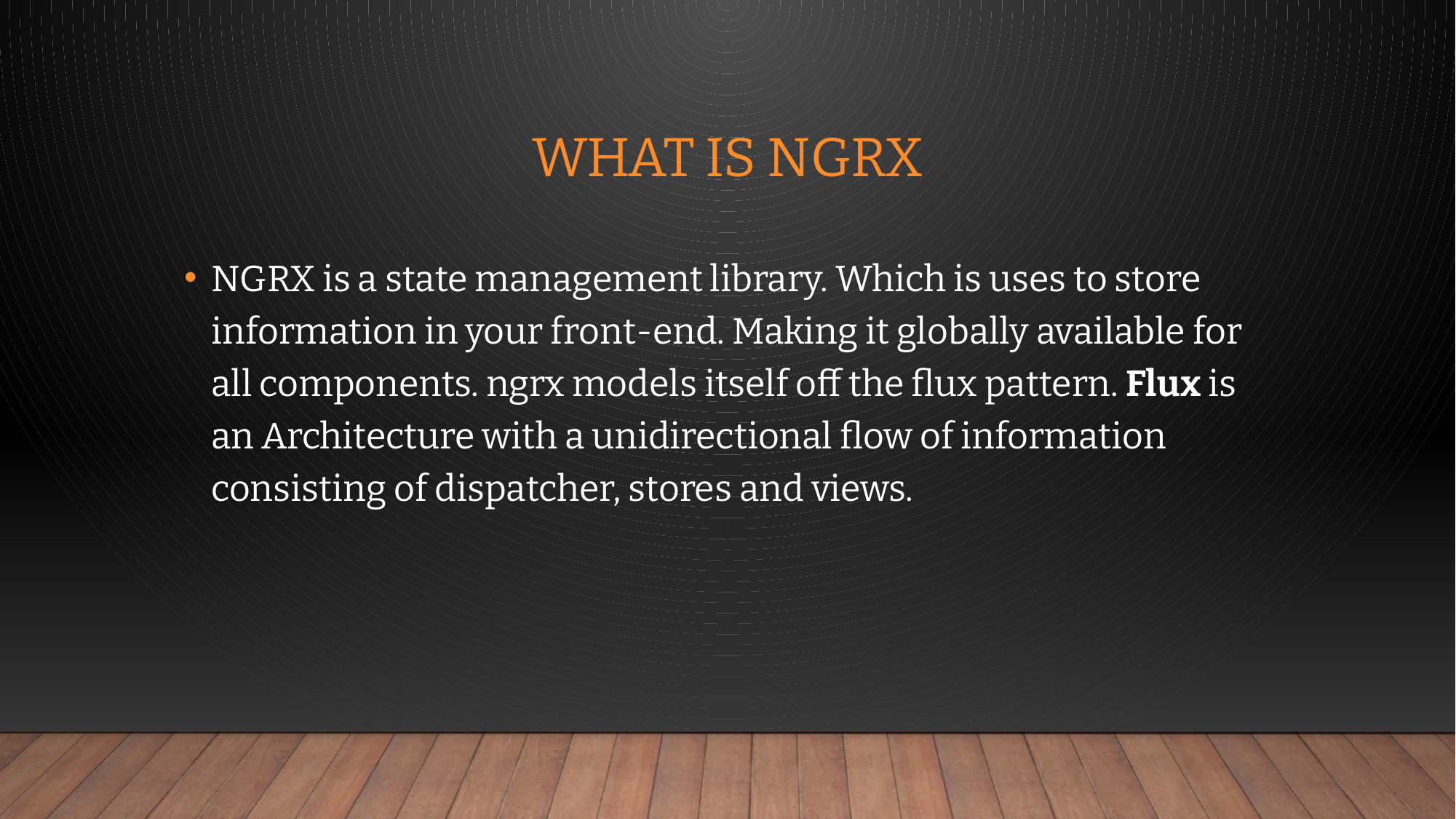

# What is NGRX
NGRX is a state management library. Which is uses to store information in your front-end. Making it globally available for all components. ngrx models itself off the flux pattern. Flux is an Architecture with a unidirectional flow of information consisting of dispatcher, stores and views.